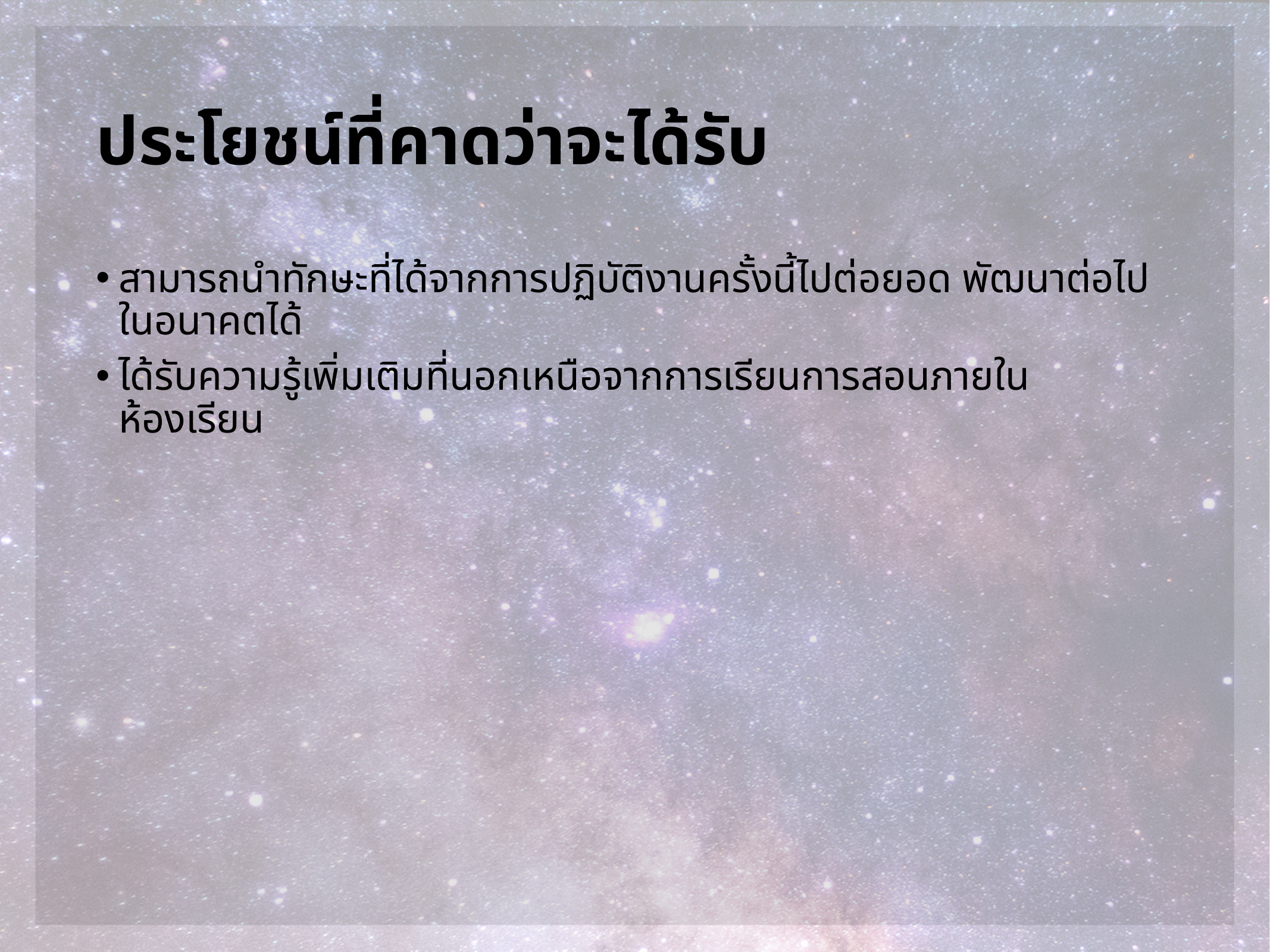

# ประโยชน์ที่คาดว่าจะได้รับ
สามารถนำทักษะที่ได้จากการปฏิบัติงานครั้งนี้ไปต่อยอด พัฒนาต่อไปในอนาคตได้
ได้รับความรู้เพิ่มเติมที่นอกเหนือจากการเรียนการสอนภายในห้องเรียน